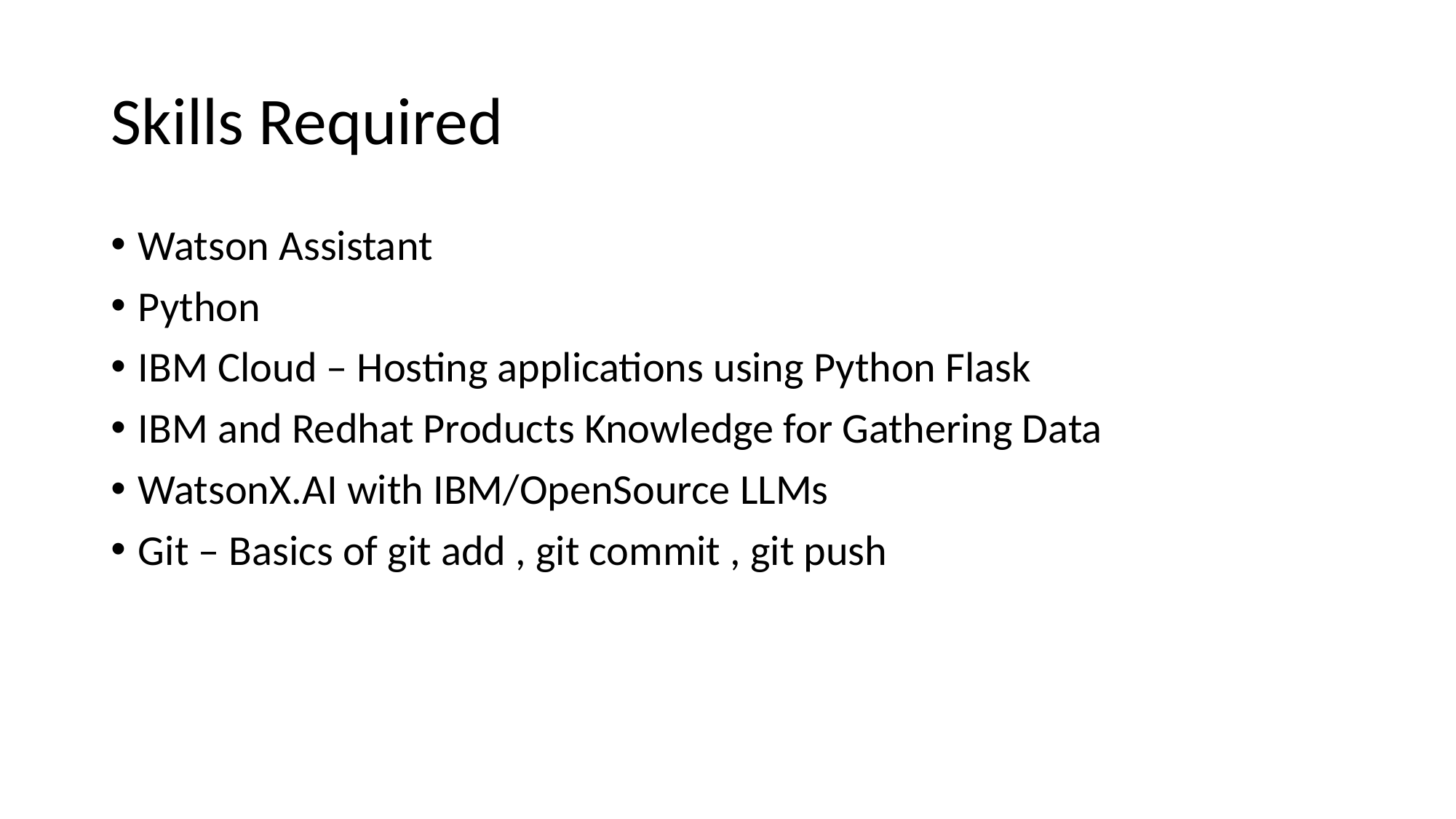

# Skills Required
Watson Assistant
Python
IBM Cloud – Hosting applications using Python Flask
IBM and Redhat Products Knowledge for Gathering Data
WatsonX.AI with IBM/OpenSource LLMs
Git – Basics of git add , git commit , git push